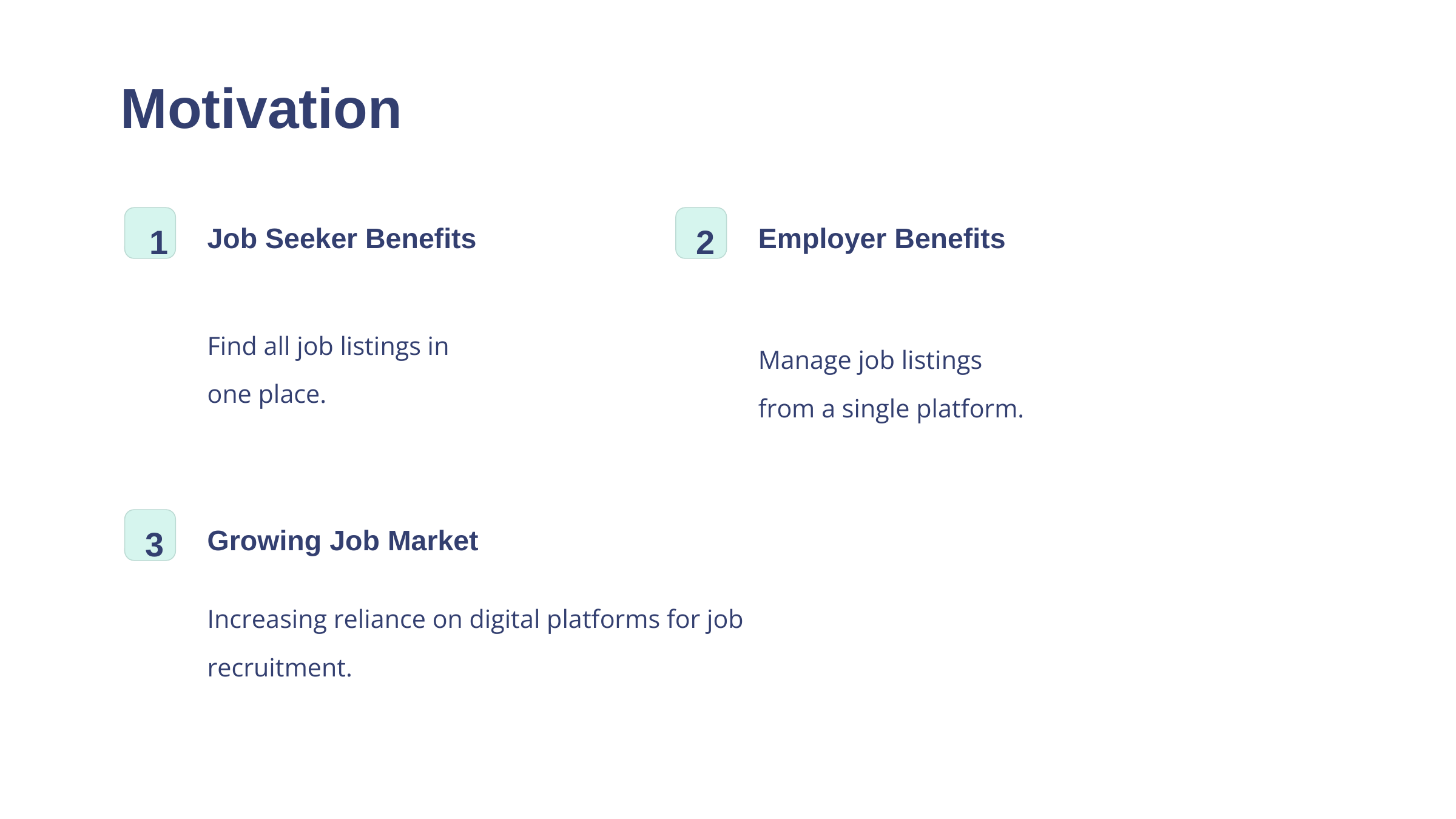

Motivation

Job Seeker Benefits

Employer Benefits
1
2
Find all job listings in one place.
Manage job listings from a single platform.

Growing Job Market
3
Increasing reliance on digital platforms for job recruitment.